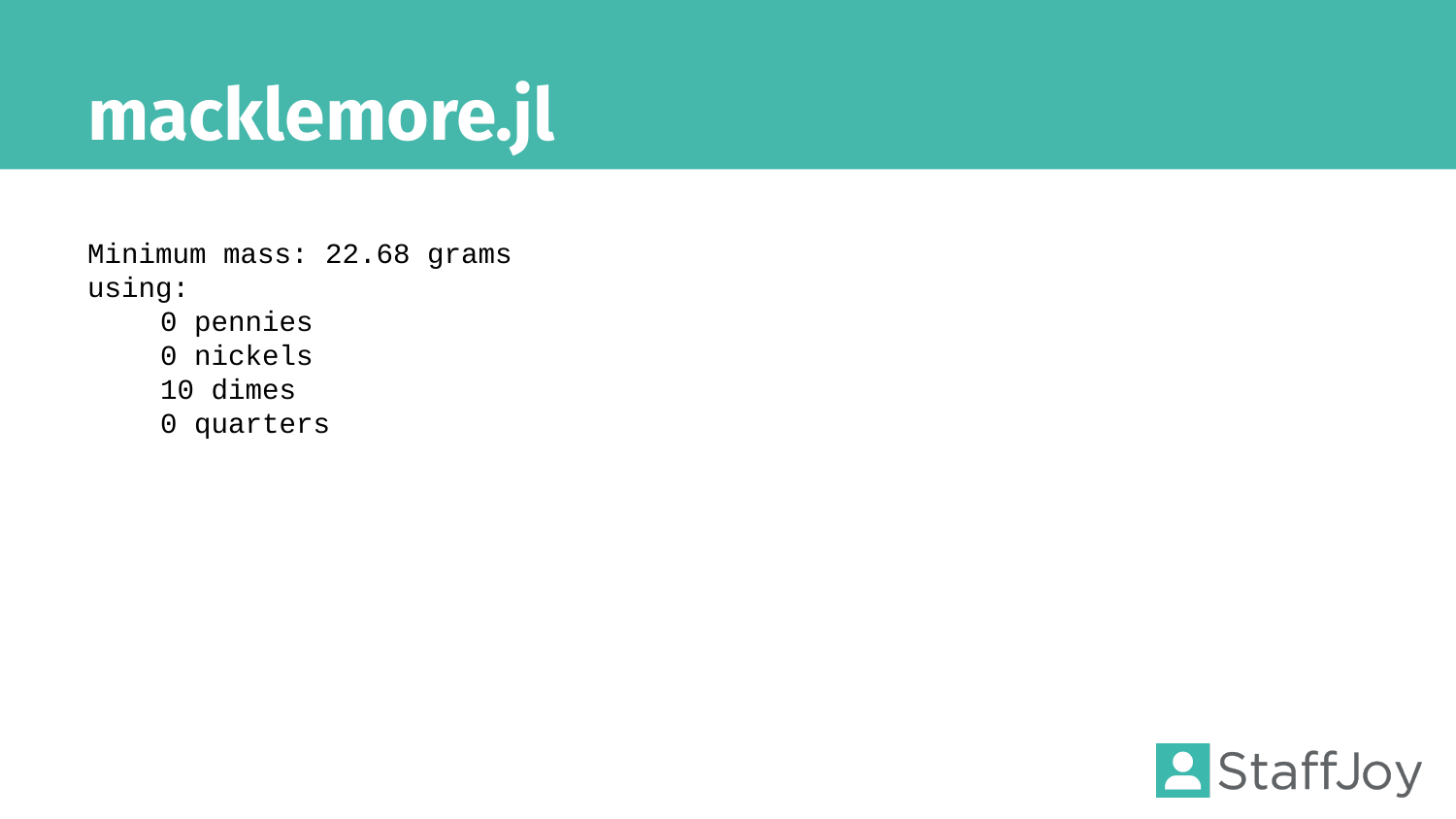

# macklemore.jl
Minimum mass: 22.68 grams
using:
0 pennies
0 nickels
10 dimes
0 quarters